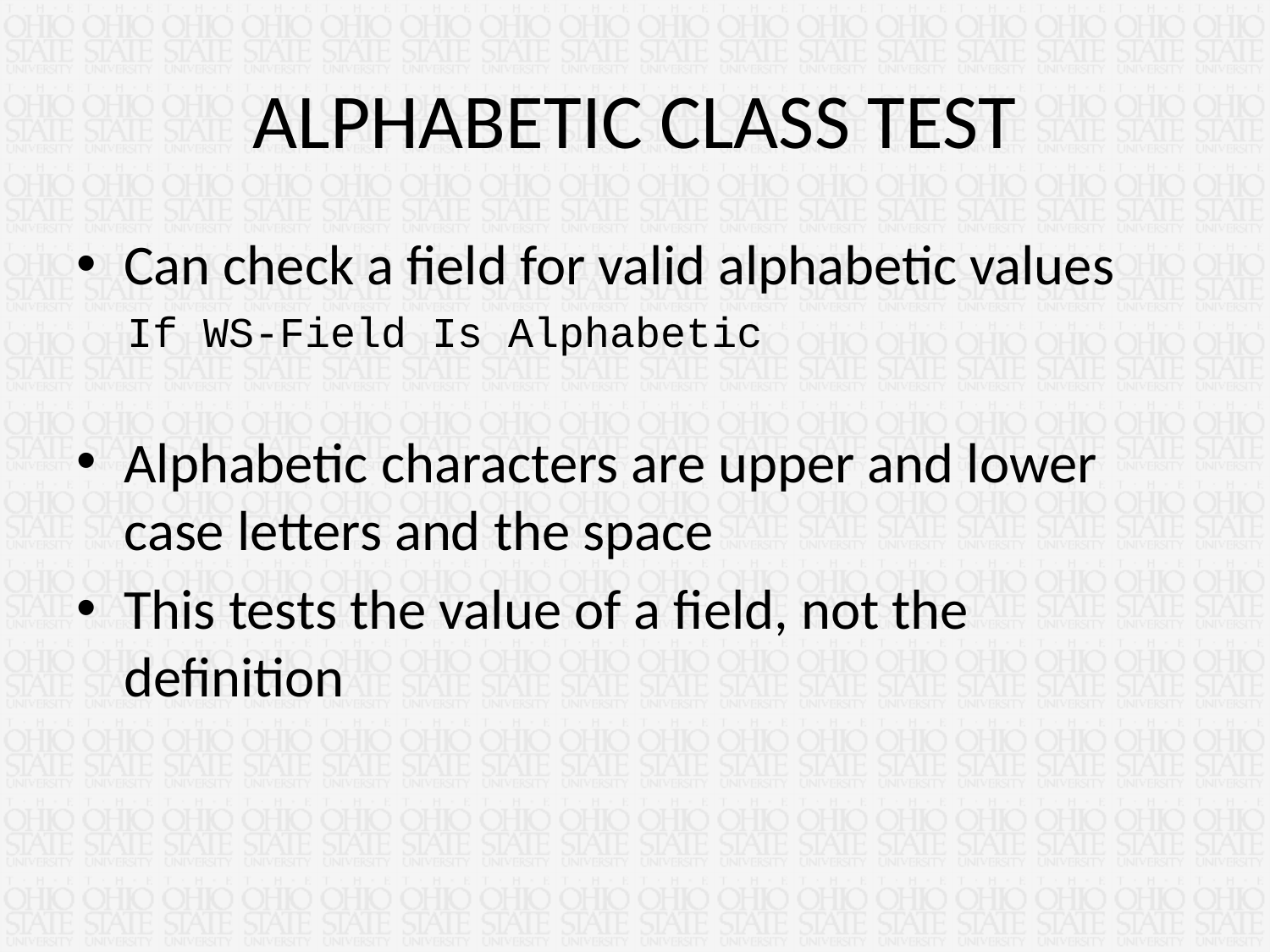

# ALPHABETIC CLASS TEST
Can check a field for valid alphabetic values
  If WS-Field Is Alphabetic

Alphabetic characters are upper and lower case letters and the space
This tests the value of a field, not the definition